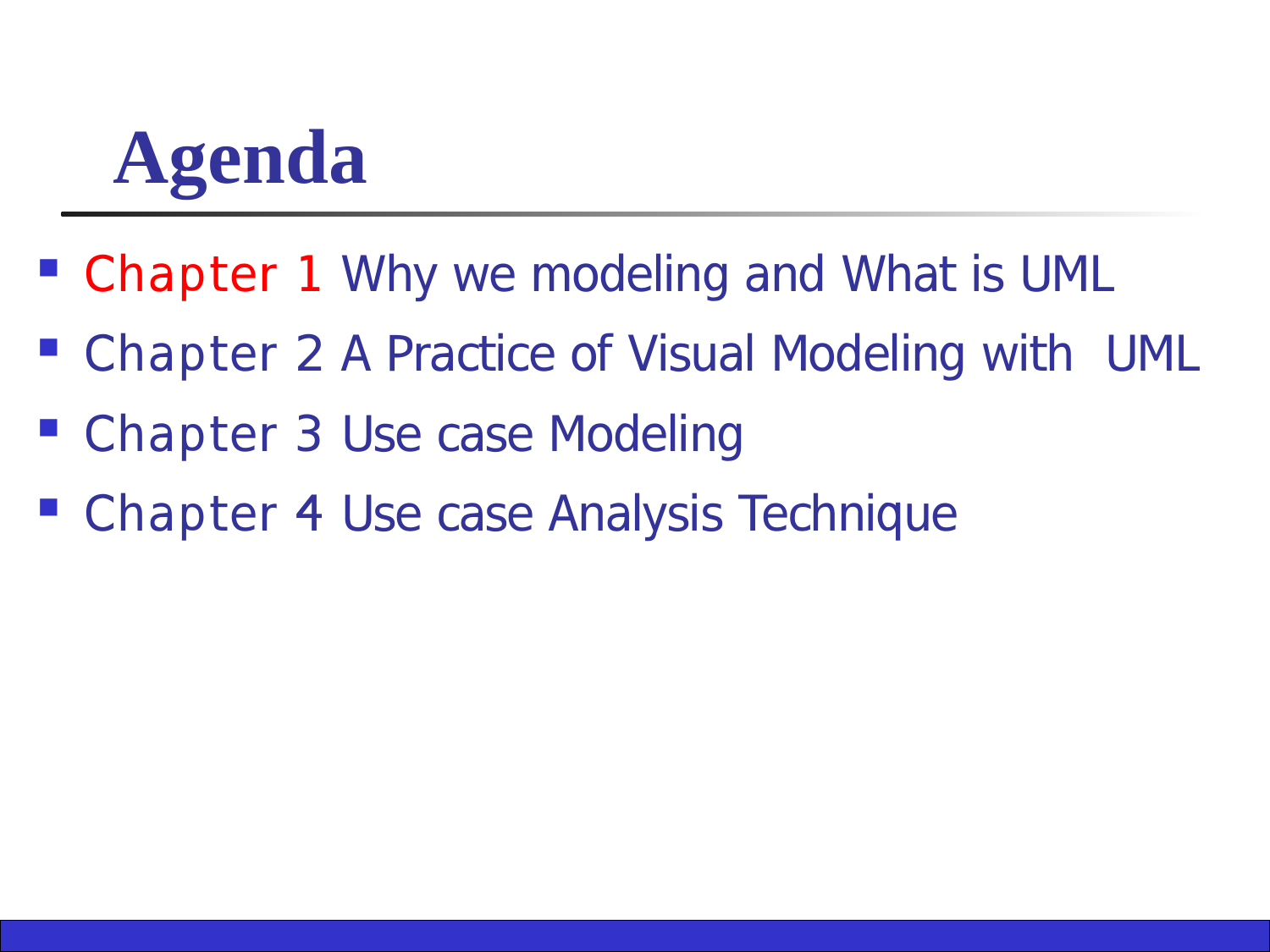

# Agenda
Chapter 1 Why we modeling and What is UML
Chapter 2 A Practice of Visual Modeling with  UML
Chapter 3 Use case Modeling
Chapter 4 Use case Analysis Technique